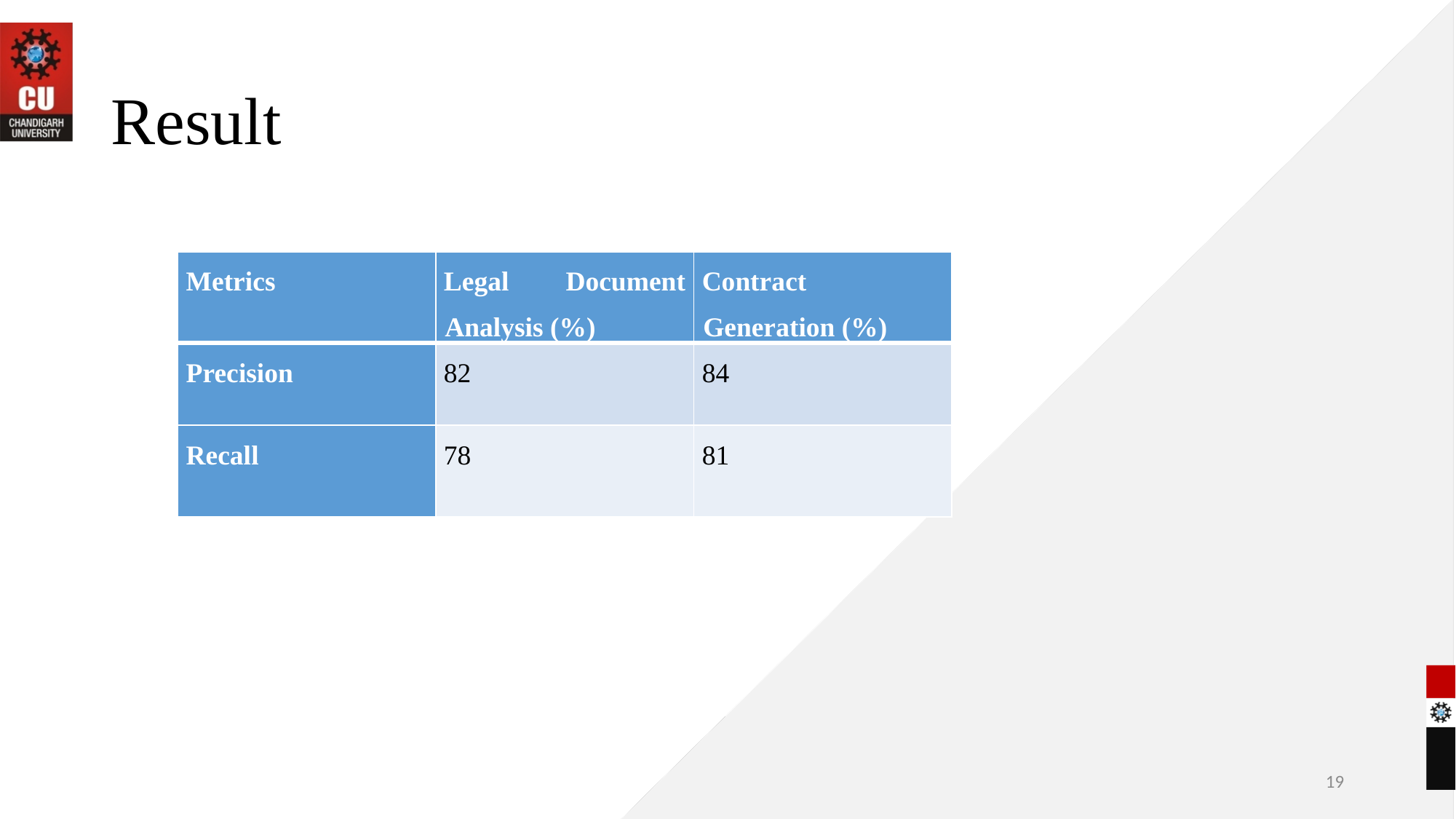

# Result
| Metrics | Legal Document Analysis (%) | Contract Generation (%) |
| --- | --- | --- |
| Precision | 82 | 84 |
| Recall | 78 | 81 |
19